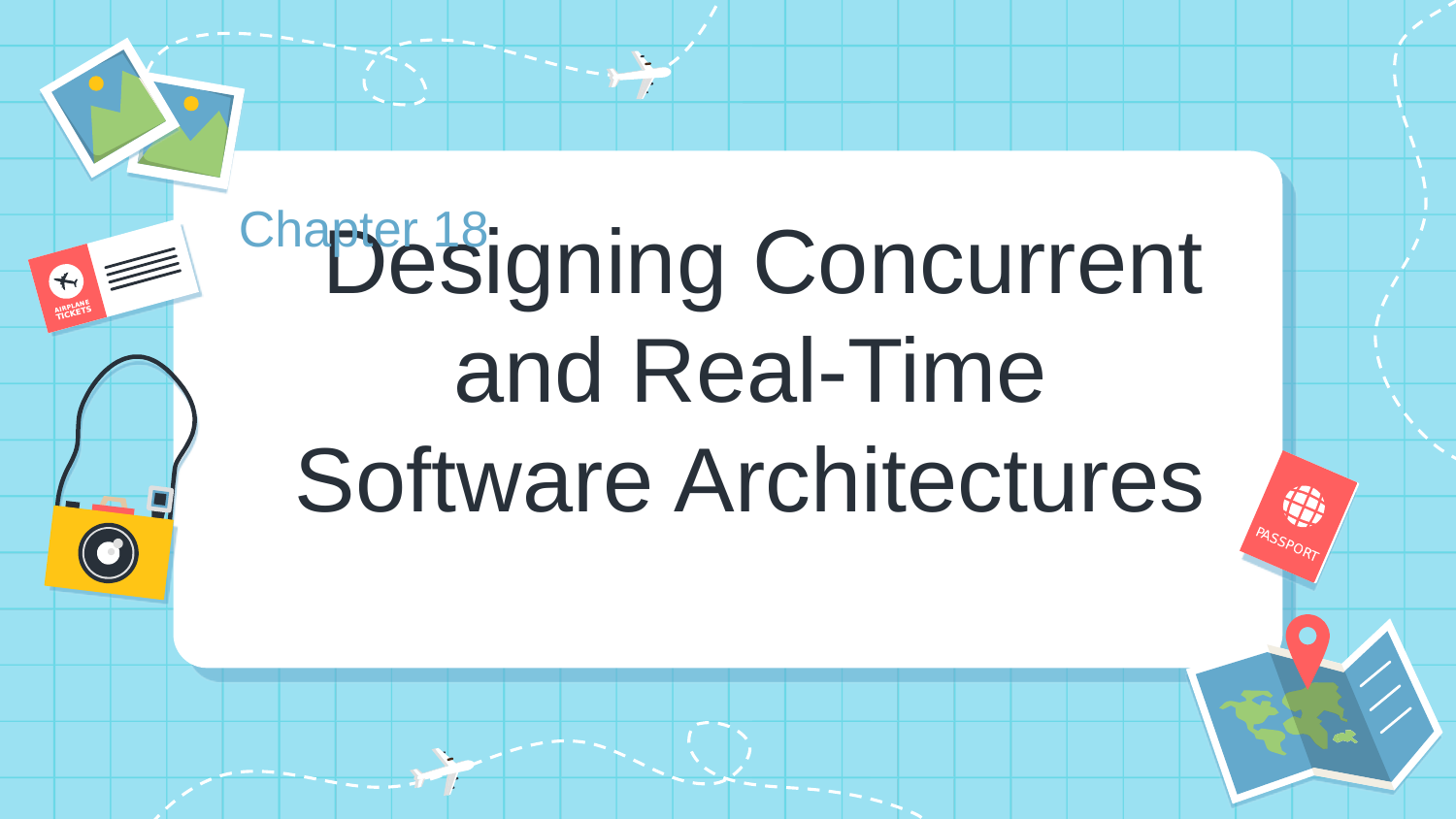

Chapter 18

# Designing Concurrent and Real-Time Software Architectures